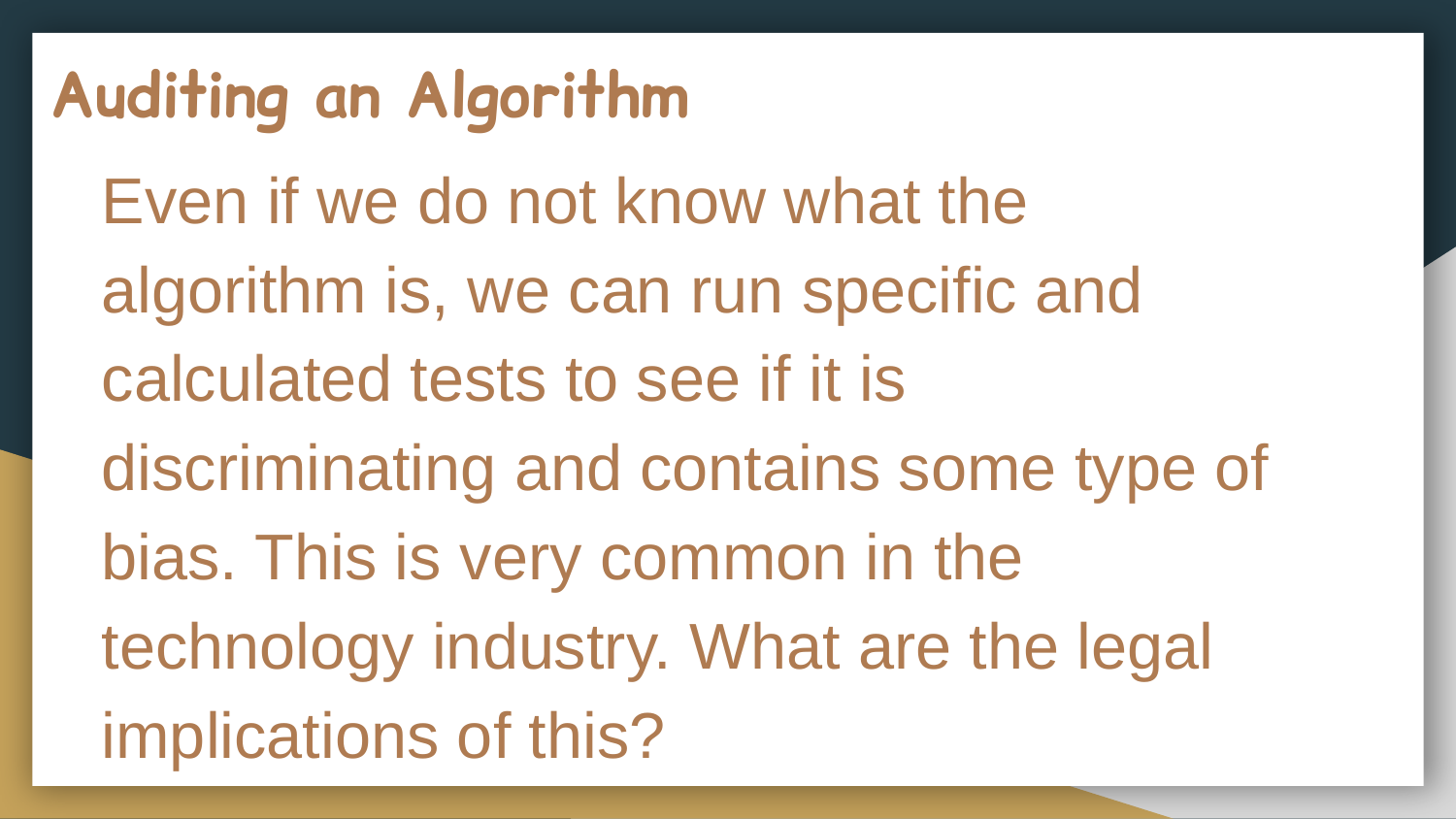

# Auditing an Algorithm
Even if we do not know what the algorithm is, we can run specific and calculated tests to see if it is discriminating and contains some type of bias. This is very common in the technology industry. What are the legal implications of this?